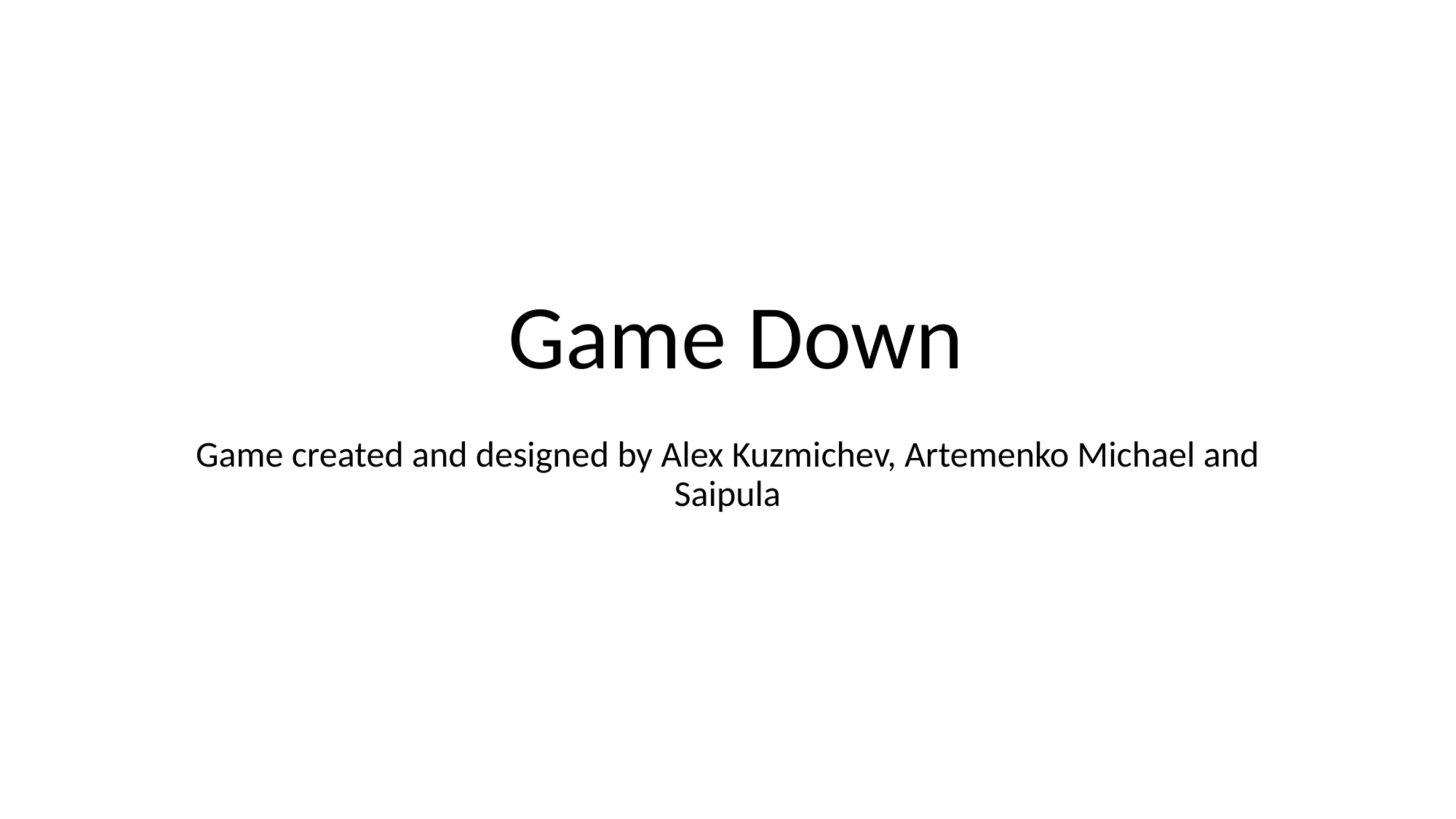

# Game Down
Game created and designed by Alex Kuzmichev, Artemenko Michael and Saipula